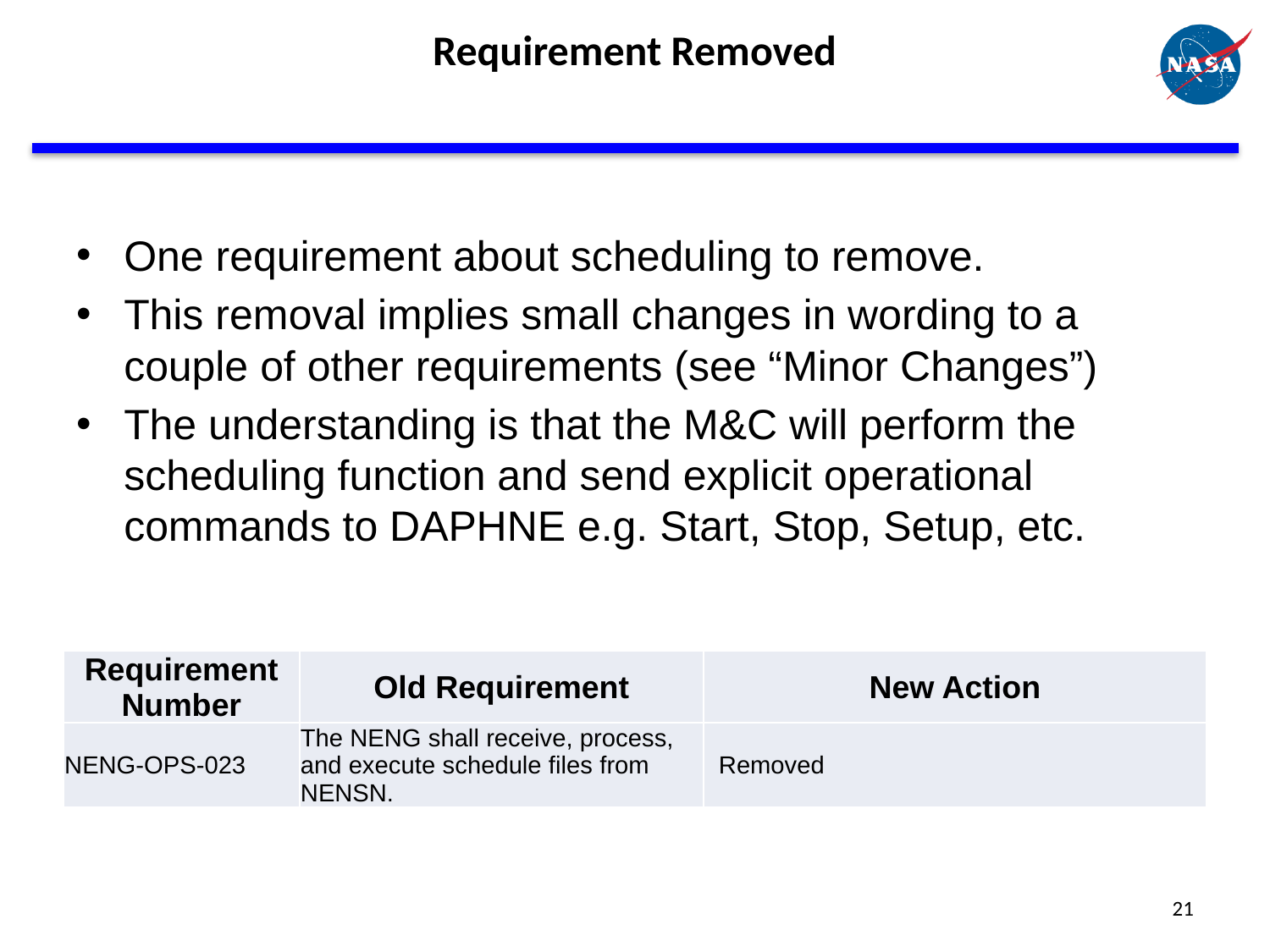

# Requirement Removed
One requirement about scheduling to remove.
This removal implies small changes in wording to a couple of other requirements (see “Minor Changes”)
The understanding is that the M&C will perform the scheduling function and send explicit operational commands to DAPHNE e.g. Start, Stop, Setup, etc.

| Requirement Number | Old Requirement | New Action |
| --- | --- | --- |
| NENG-OPS-023 | The NENG shall receive, process, and execute schedule files from NENSN. | Removed |
21